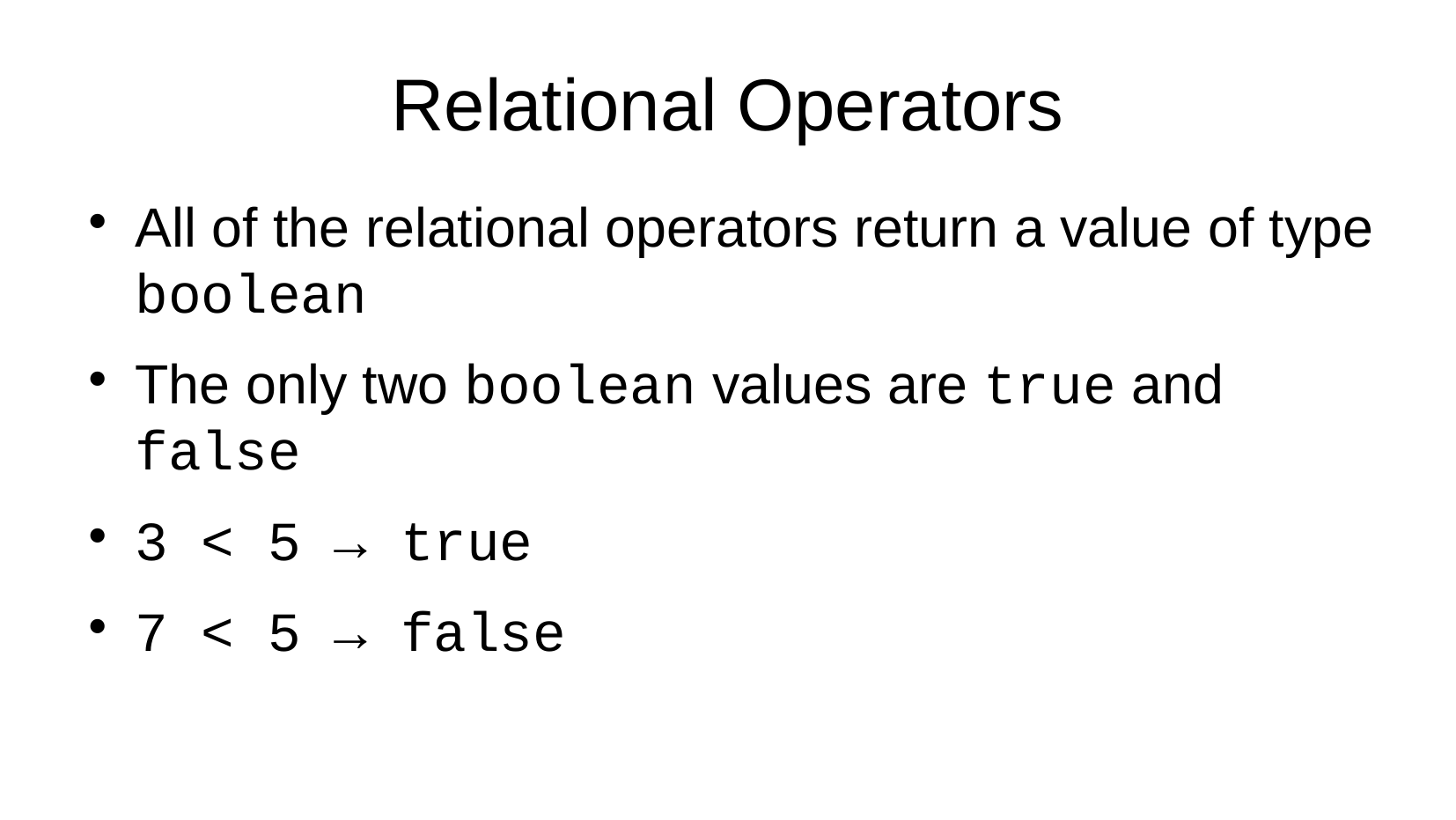

Relational Operators
All of the relational operators return a value of type boolean
The only two boolean values are true and false
3 < 5 → true
7 < 5 → false